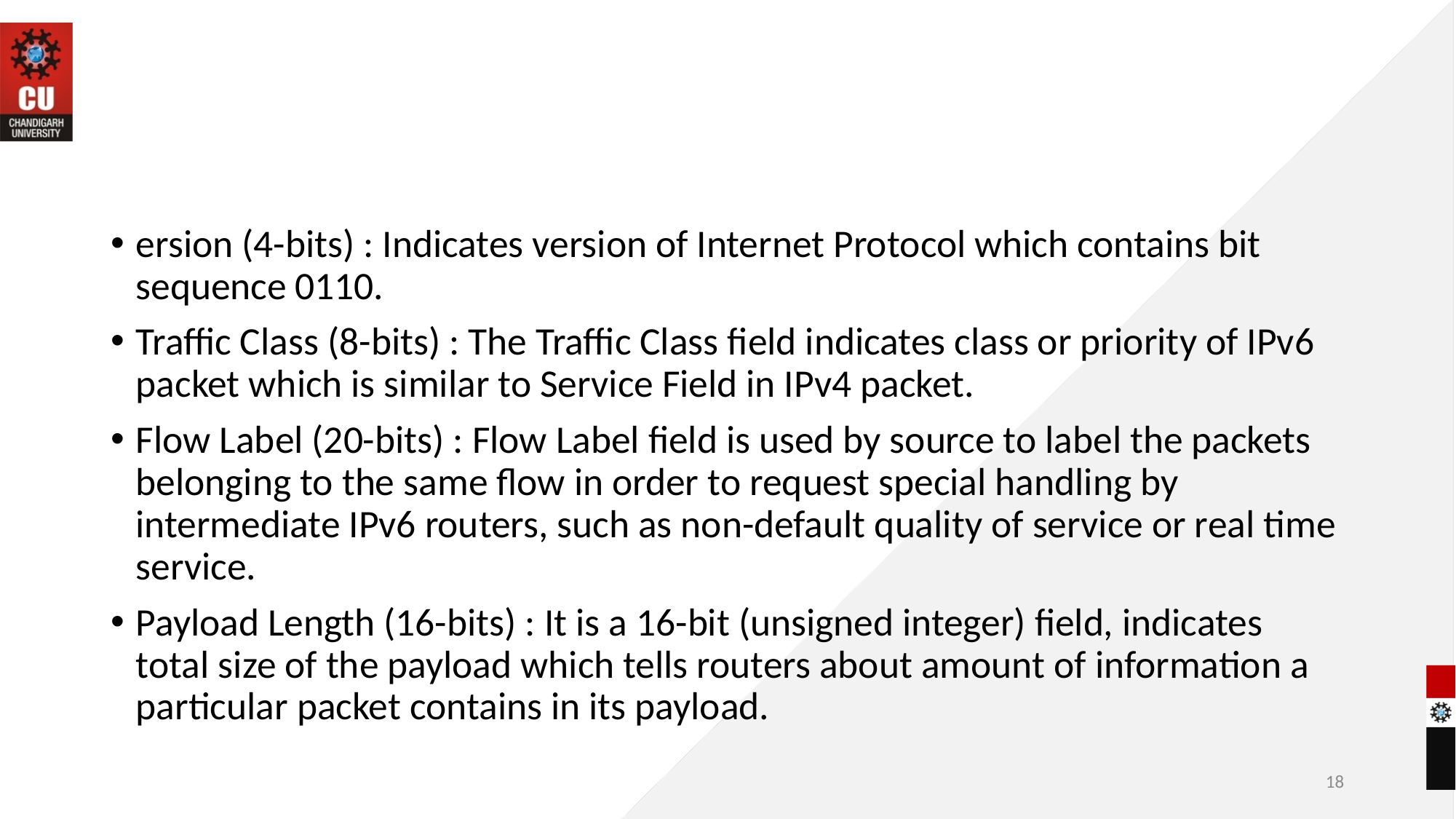

#
ersion (4-bits) : Indicates version of Internet Protocol which contains bit sequence 0110.
Traffic Class (8-bits) : The Traffic Class field indicates class or priority of IPv6 packet which is similar to Service Field in IPv4 packet.
Flow Label (20-bits) : Flow Label field is used by source to label the packets belonging to the same flow in order to request special handling by intermediate IPv6 routers, such as non-default quality of service or real time service.
Payload Length (16-bits) : It is a 16-bit (unsigned integer) field, indicates total size of the payload which tells routers about amount of information a particular packet contains in its payload.
18